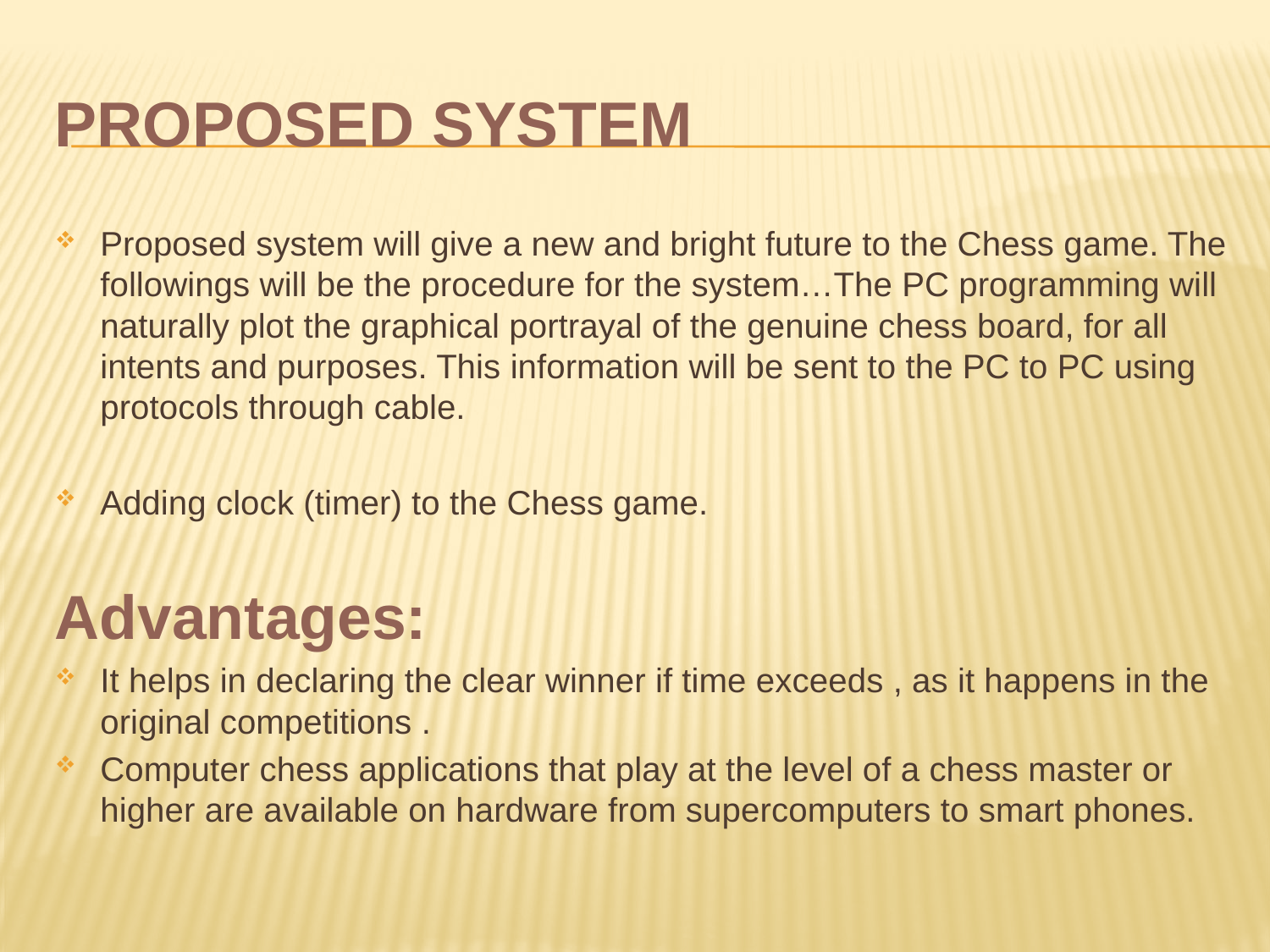

# PROPOSED SYSTEM
Proposed system will give a new and bright future to the Chess game. The followings will be the procedure for the system…The PC programming will naturally plot the graphical portrayal of the genuine chess board, for all intents and purposes. This information will be sent to the PC to PC using protocols through cable.

Adding clock (timer) to the Chess game.

Advantages:
It helps in declaring the clear winner if time exceeds , as it happens in the original competitions .
Computer chess applications that play at the level of a chess master or higher are available on hardware from supercomputers to smart phones.